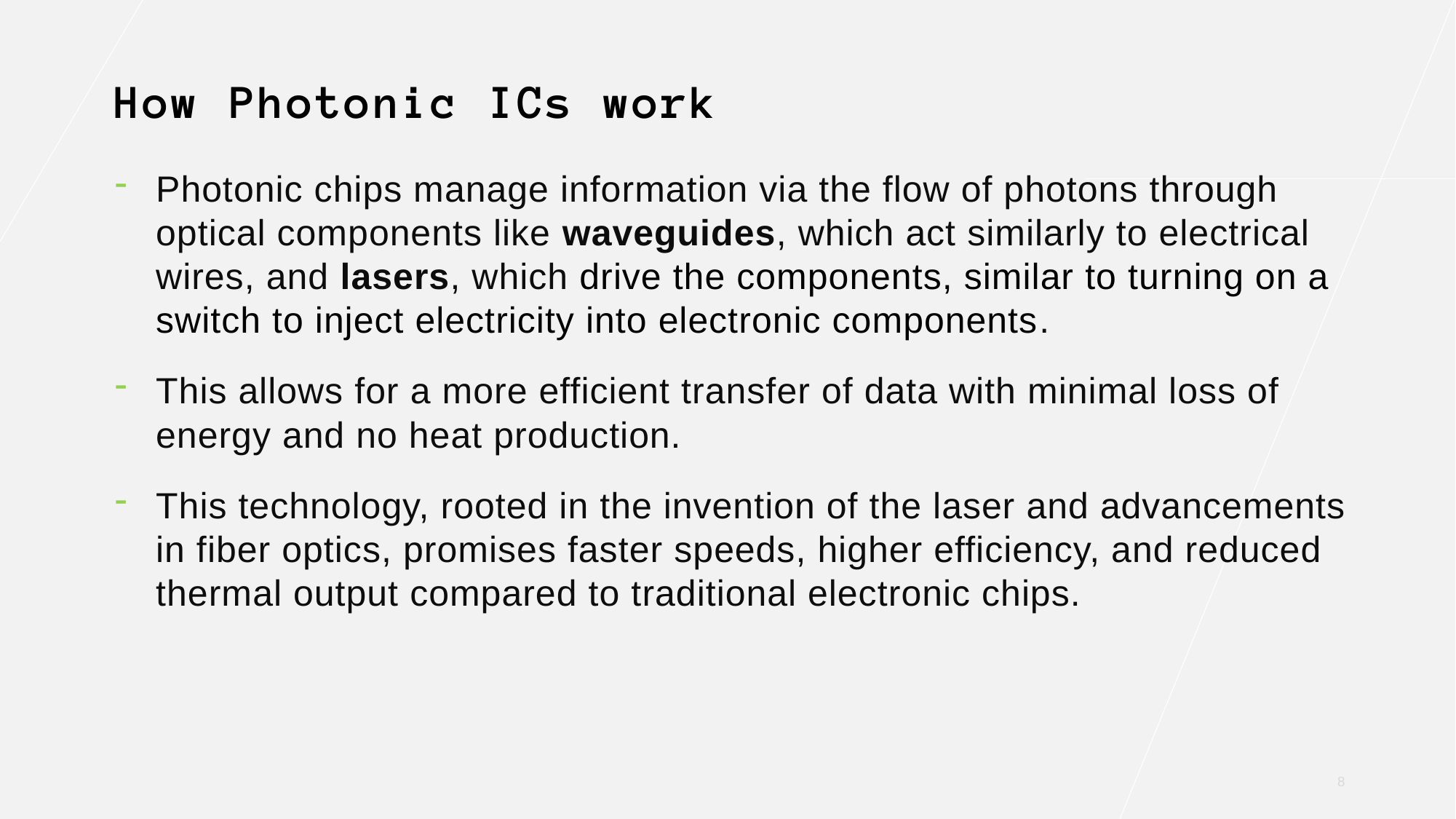

# How Photonic ICs work
Photonic chips manage information via the flow of photons through optical components like waveguides, which act similarly to electrical wires, and lasers, which drive the components, similar to turning on a switch to inject electricity into electronic components.
This allows for a more efficient transfer of data with minimal loss of energy and no heat production.
This technology, rooted in the invention of the laser and advancements in fiber optics, promises faster speeds, higher efficiency, and reduced thermal output compared to traditional electronic chips.

8